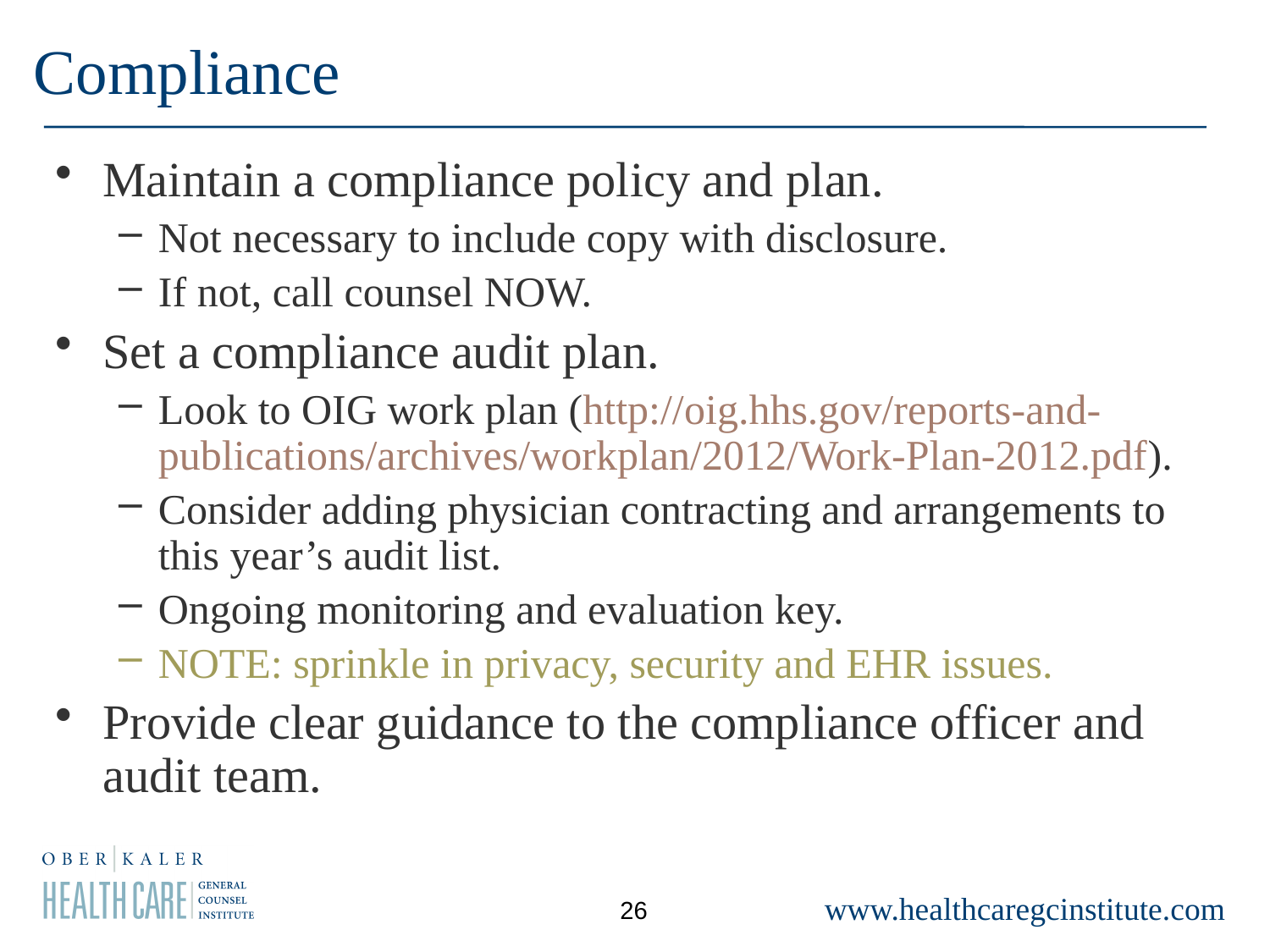

# Compliance
Maintain a compliance policy and plan.
Not necessary to include copy with disclosure.
If not, call counsel NOW.
Set a compliance audit plan.
Look to OIG work plan (http://oig.hhs.gov/reports-and-publications/archives/workplan/2012/Work-Plan-2012.pdf).
Consider adding physician contracting and arrangements to this year’s audit list.
Ongoing monitoring and evaluation key.
NOTE: sprinkle in privacy, security and EHR issues.
Provide clear guidance to the compliance officer and audit team.

26